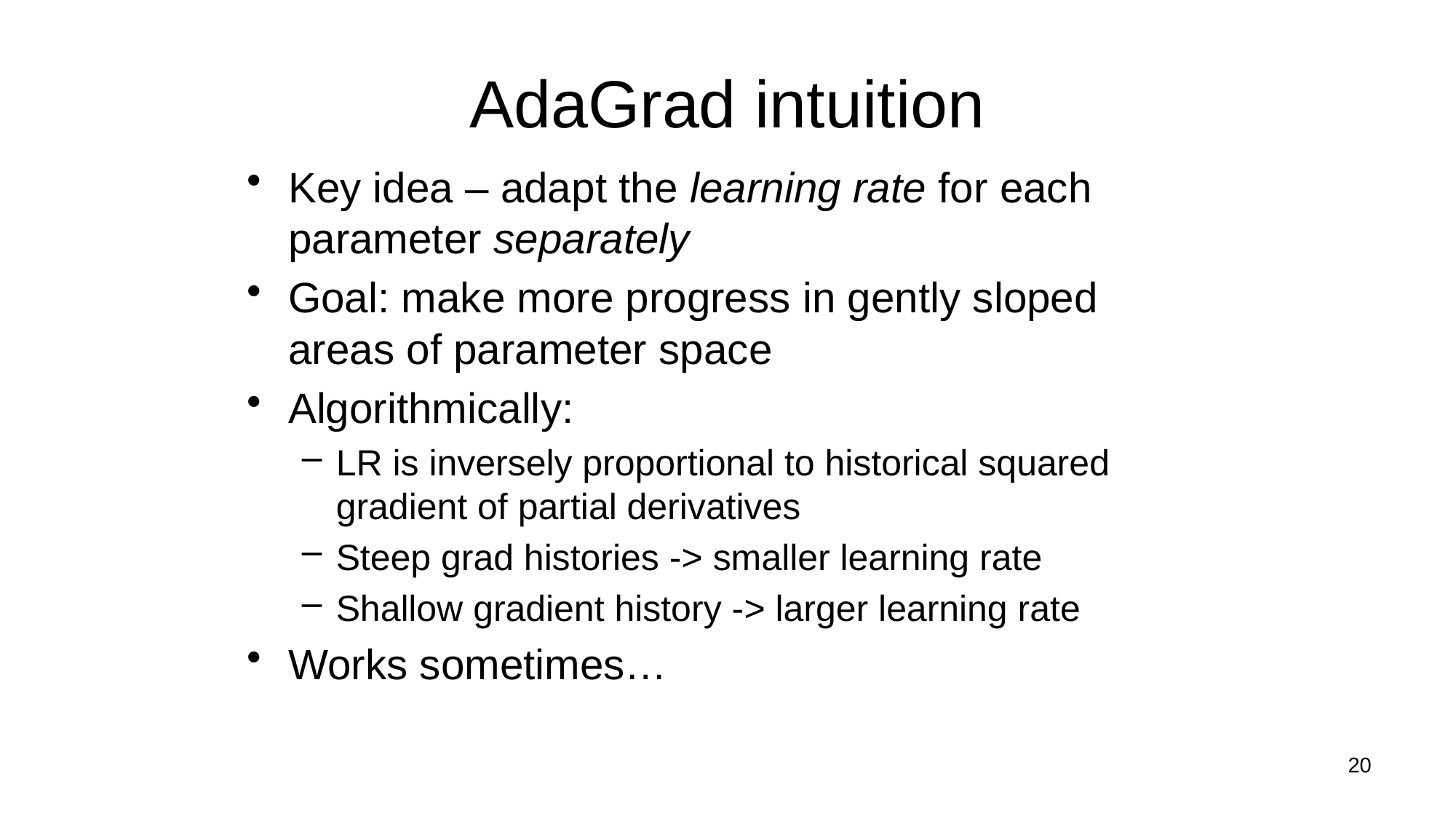

# AdaGrad intuition
Key idea – adapt the learning rate for each parameter separately
Goal: make more progress in gently sloped areas of parameter space
Algorithmically:
LR is inversely proportional to historical squared gradient of partial derivatives
Steep grad histories -> smaller learning rate
Shallow gradient history -> larger learning rate
Works sometimes…
20